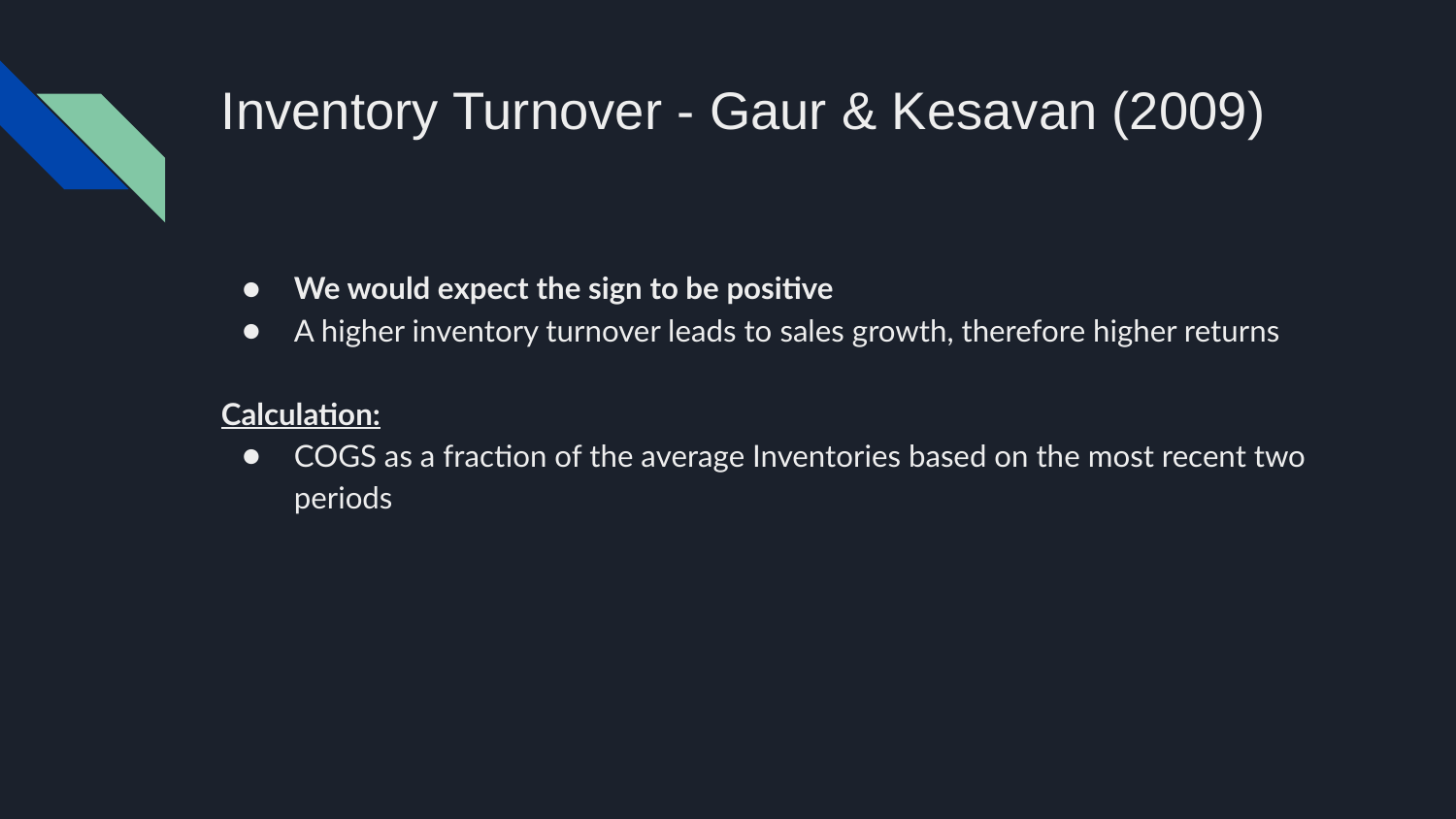

# Inventory Turnover - Gaur & Kesavan (2009)
We would expect the sign to be positive
A higher inventory turnover leads to sales growth, therefore higher returns

Calculation:
COGS as a fraction of the average Inventories based on the most recent two periods